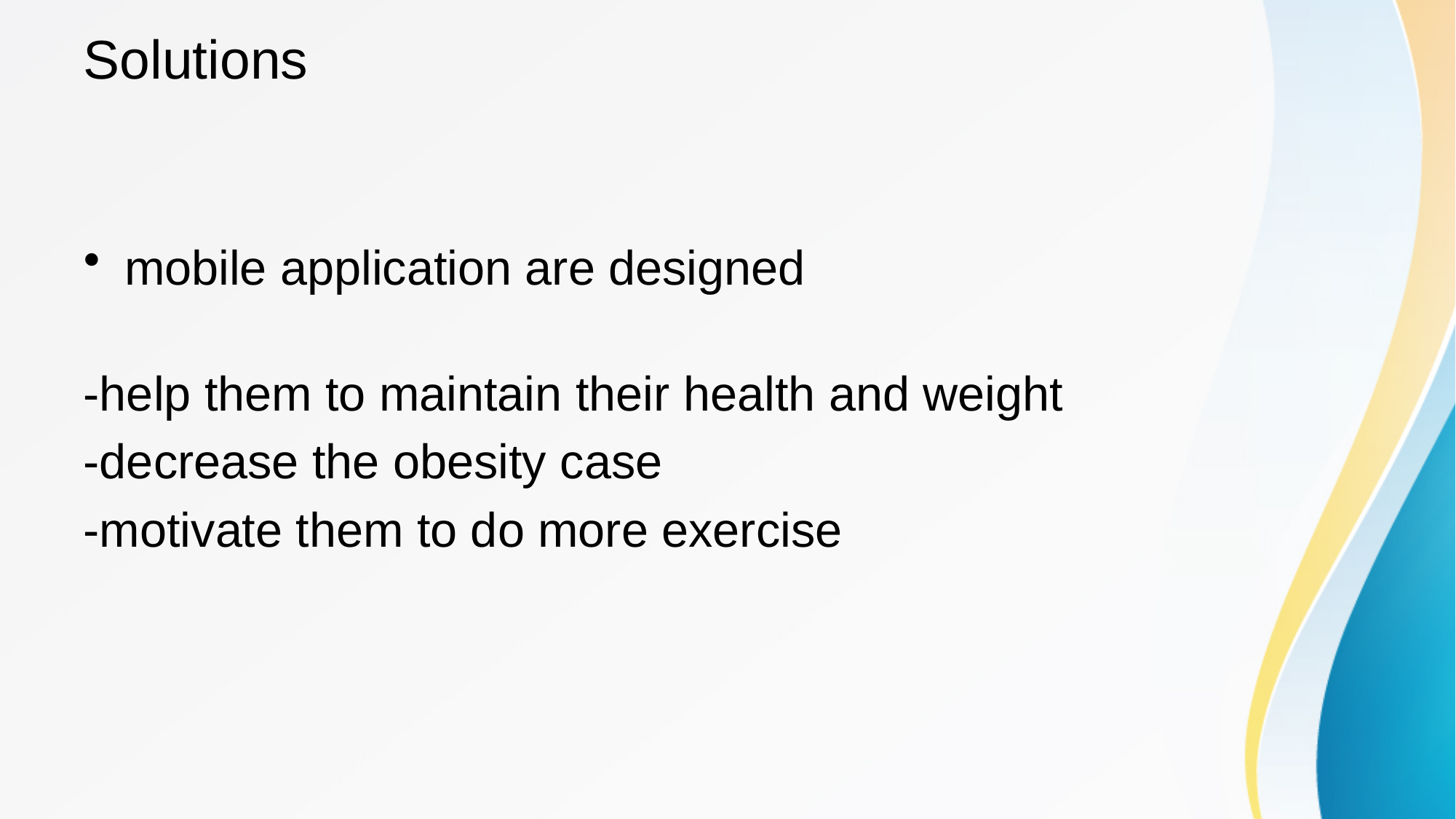

# Solutions
mobile application are designed
-help them to maintain their health and weight
-decrease the obesity case
-motivate them to do more exercise